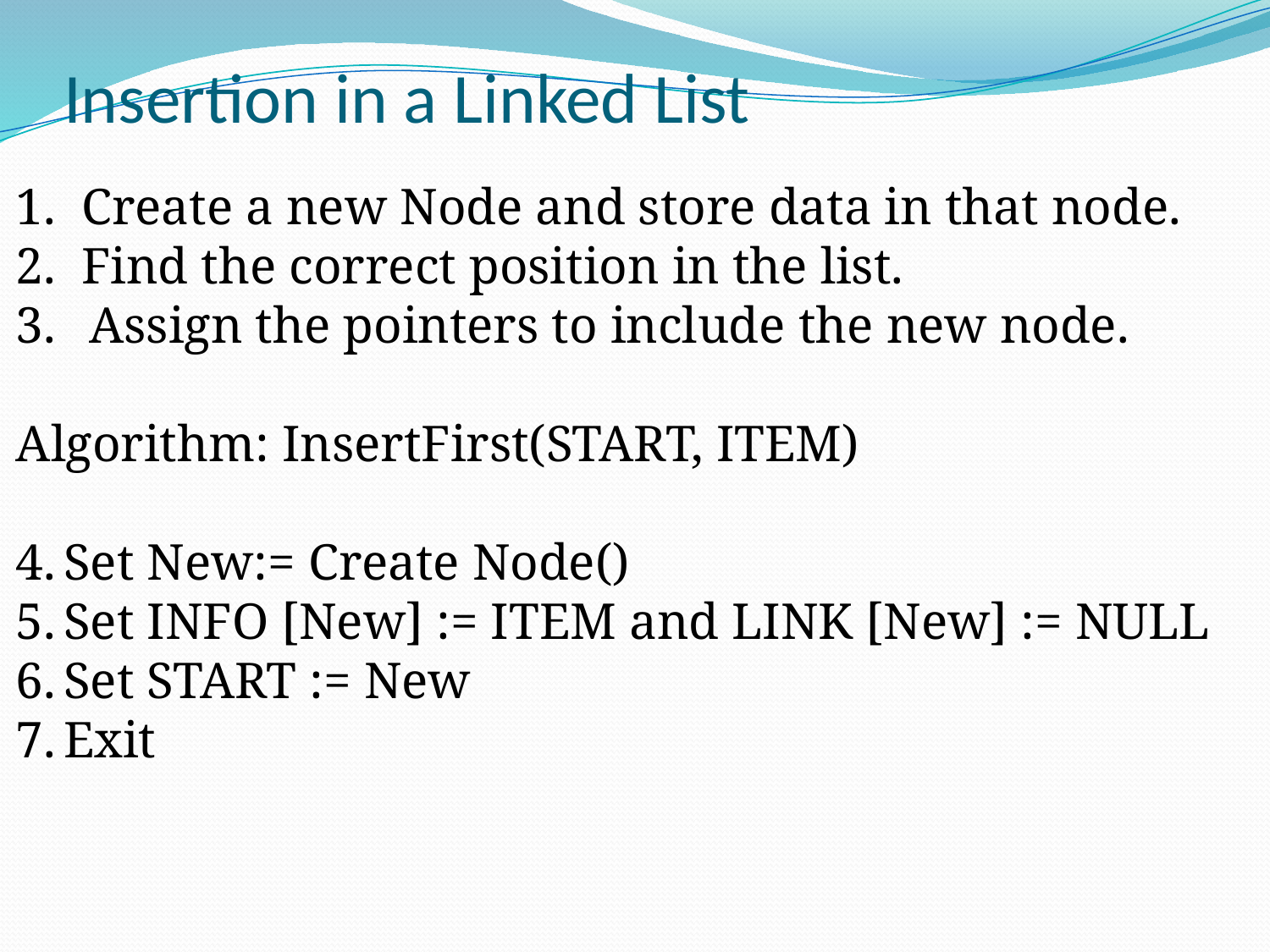

Insertion in a Linked List

1.  Create a new Node and store data in that node.
2.  Find the correct position in the list.
  Assign the pointers to include the new node.

Algorithm: InsertFirst(START, ITEM)

Set New:= Create Node()
Set INFO [New] := ITEM and LINK [New] := NULL
Set START := New
Exit